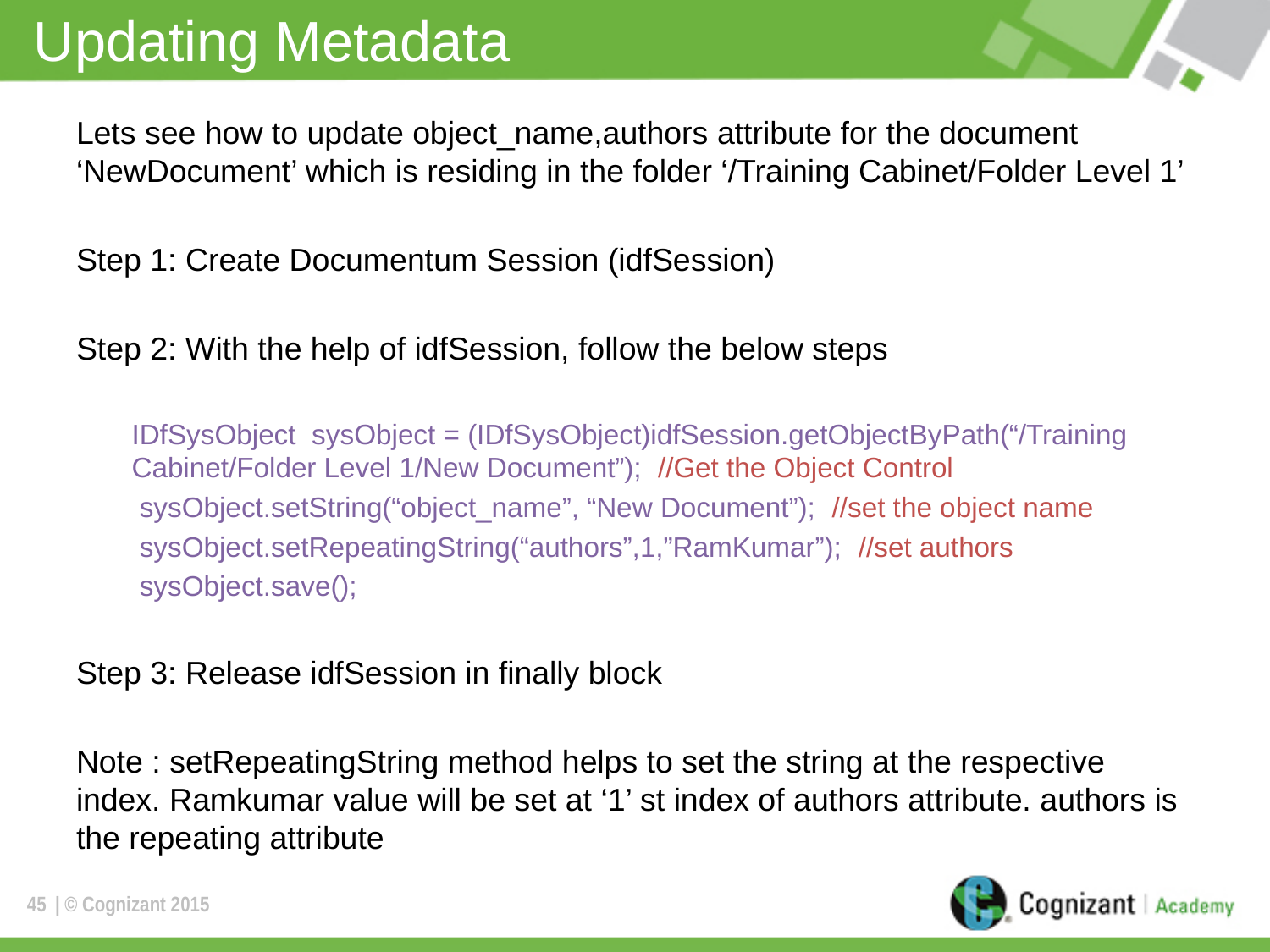

# Updating Metadata
Lets see how to update object_name,authors attribute for the document ‘NewDocument’ which is residing in the folder ‘/Training Cabinet/Folder Level 1’

Step 1: Create Documentum Session (idfSession)

Step 2: With the help of idfSession, follow the below steps

IDfSysObject  sysObject = (IDfSysObject)idfSession.getObjectByPath(“/Training Cabinet/Folder Level 1/New Document”);  //Get the Object Control
 sysObject.setString(“object_name”, “New Document”);  //set the object name
 sysObject.setRepeatingString(“authors”,1,”RamKumar”);  //set authors
 sysObject.save();

Step 3: Release idfSession in finally block

Note : setRepeatingString method helps to set the string at the respective index. Ramkumar value will be set at ‘1’ st index of authors attribute. authors is the repeating attribute
45
| © Cognizant 2015